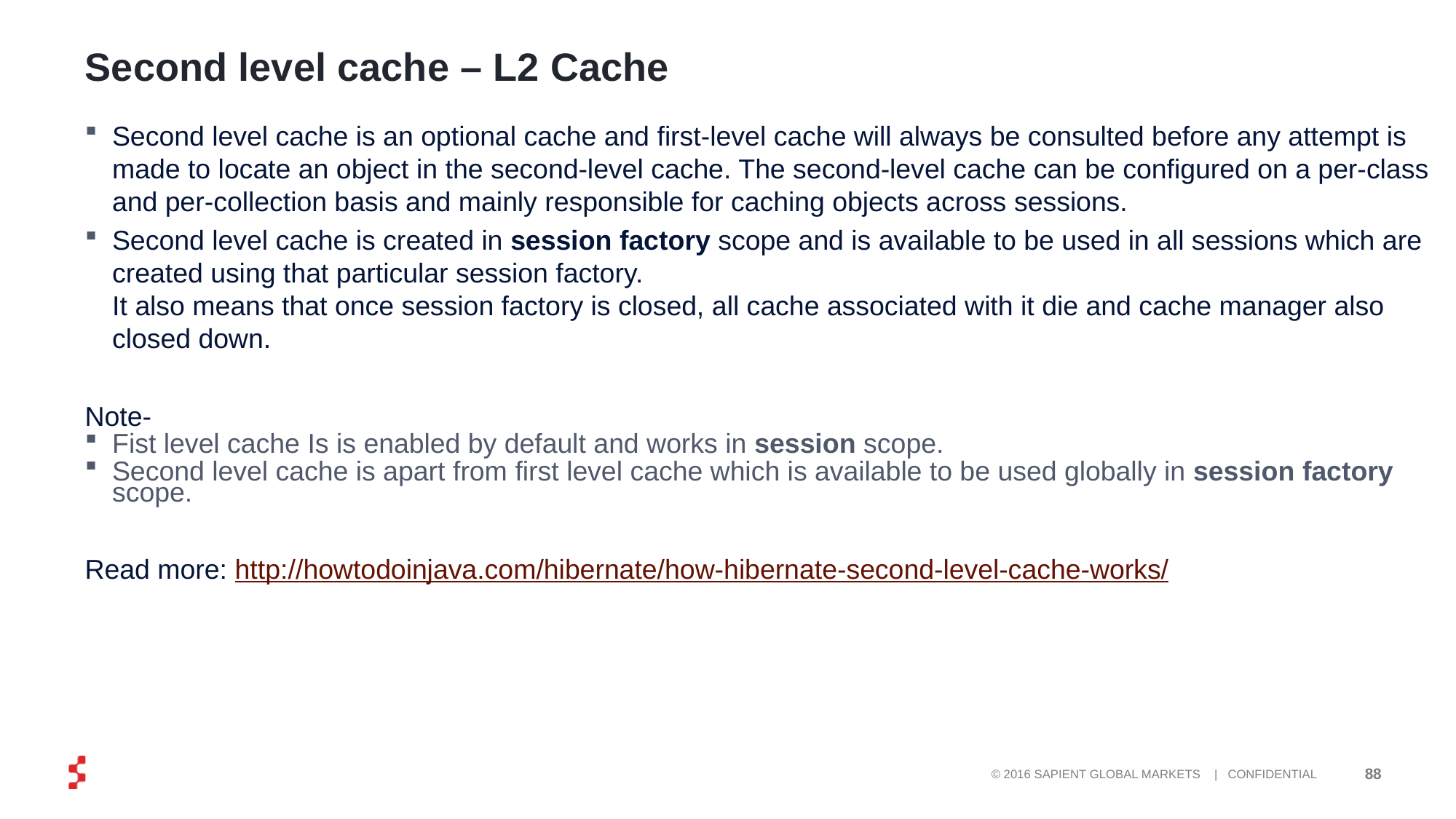

# Second level cache – L2 Cache
Second level cache is an optional cache and first-level cache will always be consulted before any attempt is made to locate an object in the second-level cache. The second-level cache can be configured on a per-class and per-collection basis and mainly responsible for caching objects across sessions.
Second level cache is created in session factory scope and is available to be used in all sessions which are created using that particular session factory.
It also means that once session factory is closed, all cache associated with it die and cache manager also closed down.

Note-
Fist level cache Is is enabled by default and works in session scope.
Second level cache is apart from first level cache which is available to be used globally in session factory scope.

Read more: http://howtodoinjava.com/hibernate/how-hibernate-second-level-cache-works/